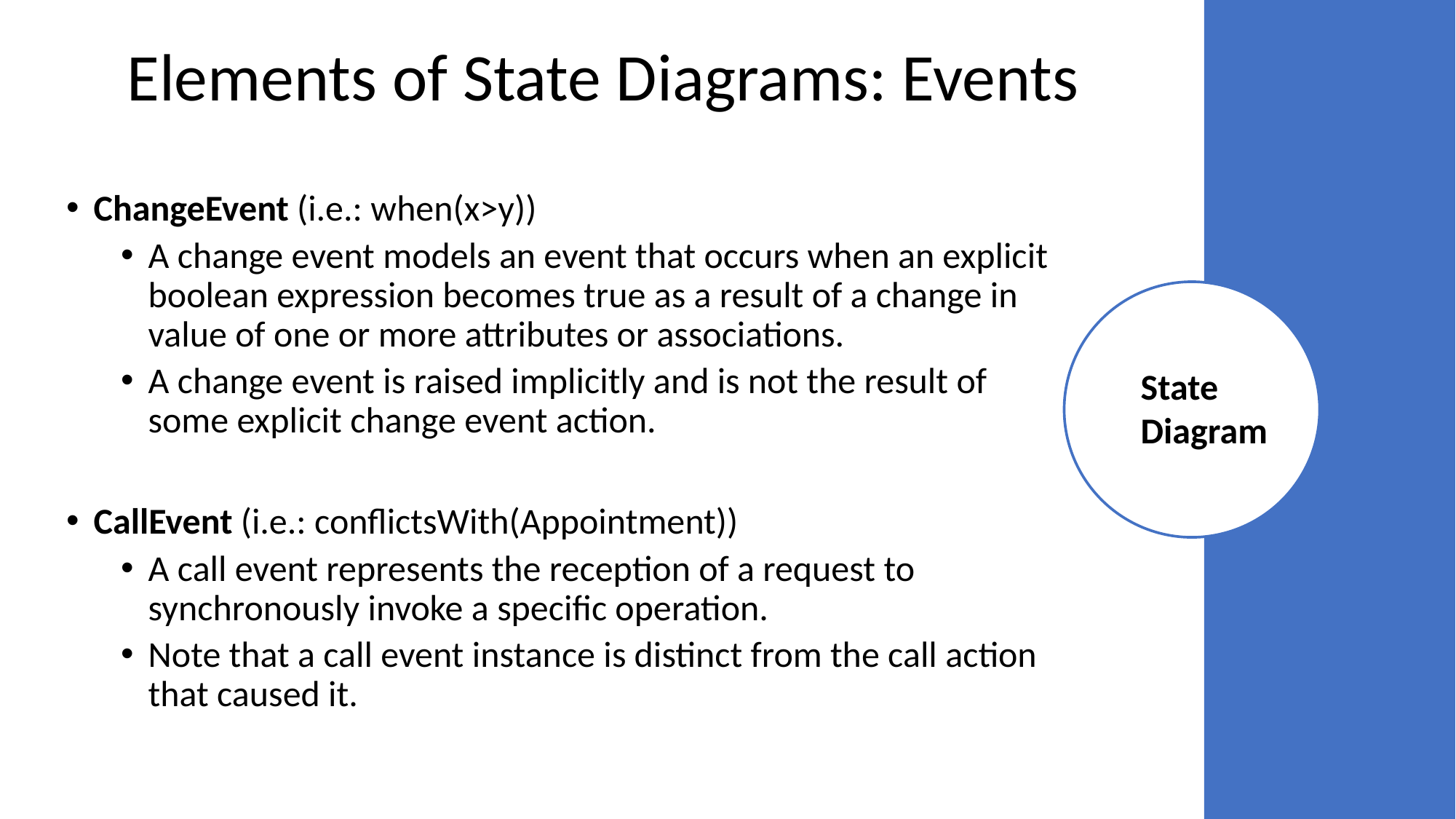

# Elements of State Diagrams: Events

ChangeEvent (i.e.: when(x>y))
A change event models an event that occurs when an explicit boolean expression becomes true as a result of a change in value of one or more attributes or associations.
A change event is raised implicitly and is not the result of some explicit change event action.

CallEvent (i.e.: conflictsWith(Appointment))
A call event represents the reception of a request to synchronously invoke a specific operation.
Note that a call event instance is distinct from the call action that caused it.

State
Diagram